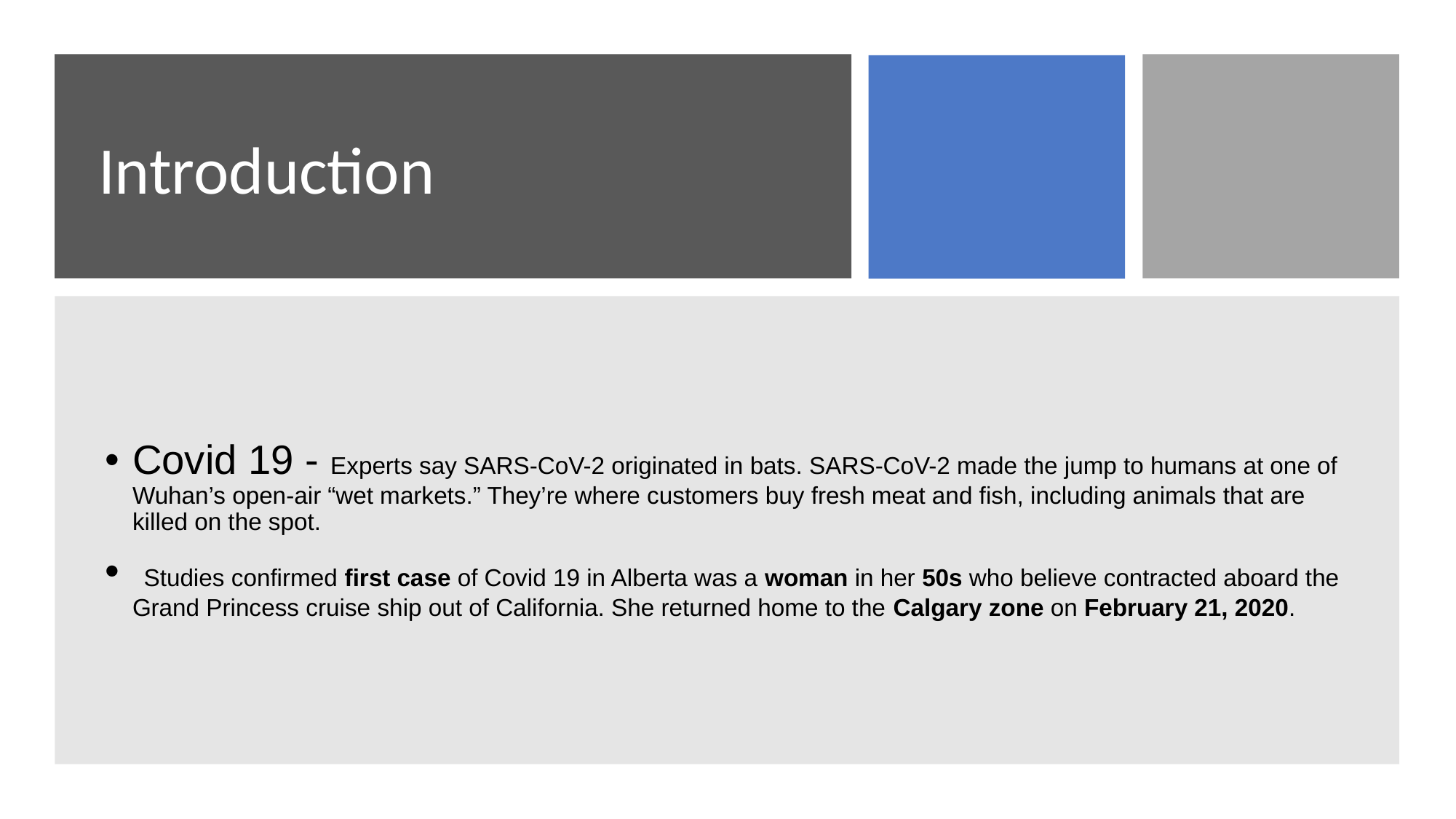

# Introduction

Covid 19 - Experts say SARS-CoV-2 originated in bats. SARS-CoV-2 made the jump to humans at one of Wuhan’s open-air “wet markets.” They’re where customers buy fresh meat and fish, including animals that are killed on the spot.
 Studies confirmed first case of Covid 19 in Alberta was a woman in her 50s who believe contracted aboard the Grand Princess cruise ship out of California. She returned home to the Calgary zone on February 21, 2020.